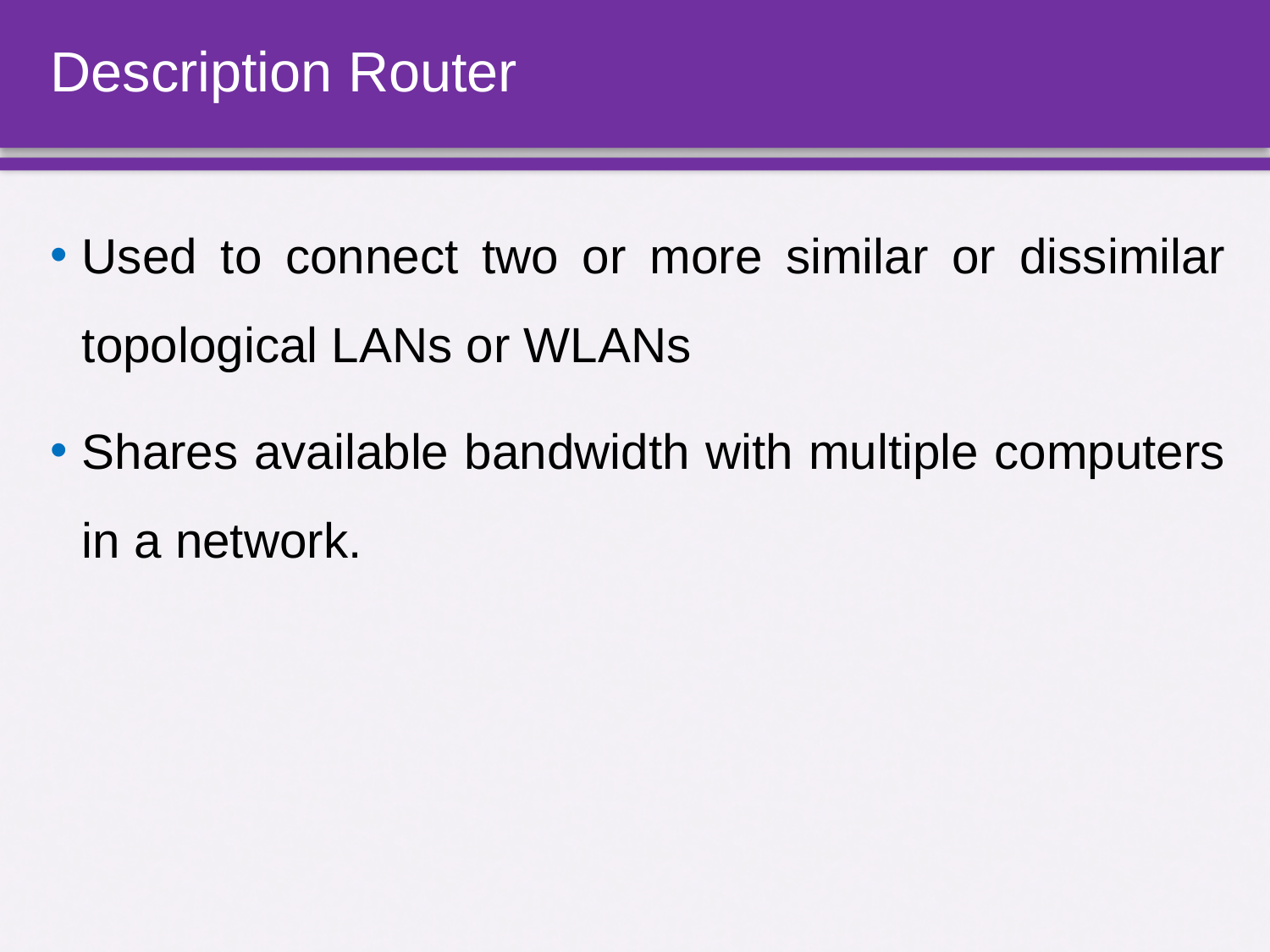

# Description Router
Used to connect two or more similar or dissimilar topological LANs or WLANs
Shares available bandwidth with multiple computers in a network.